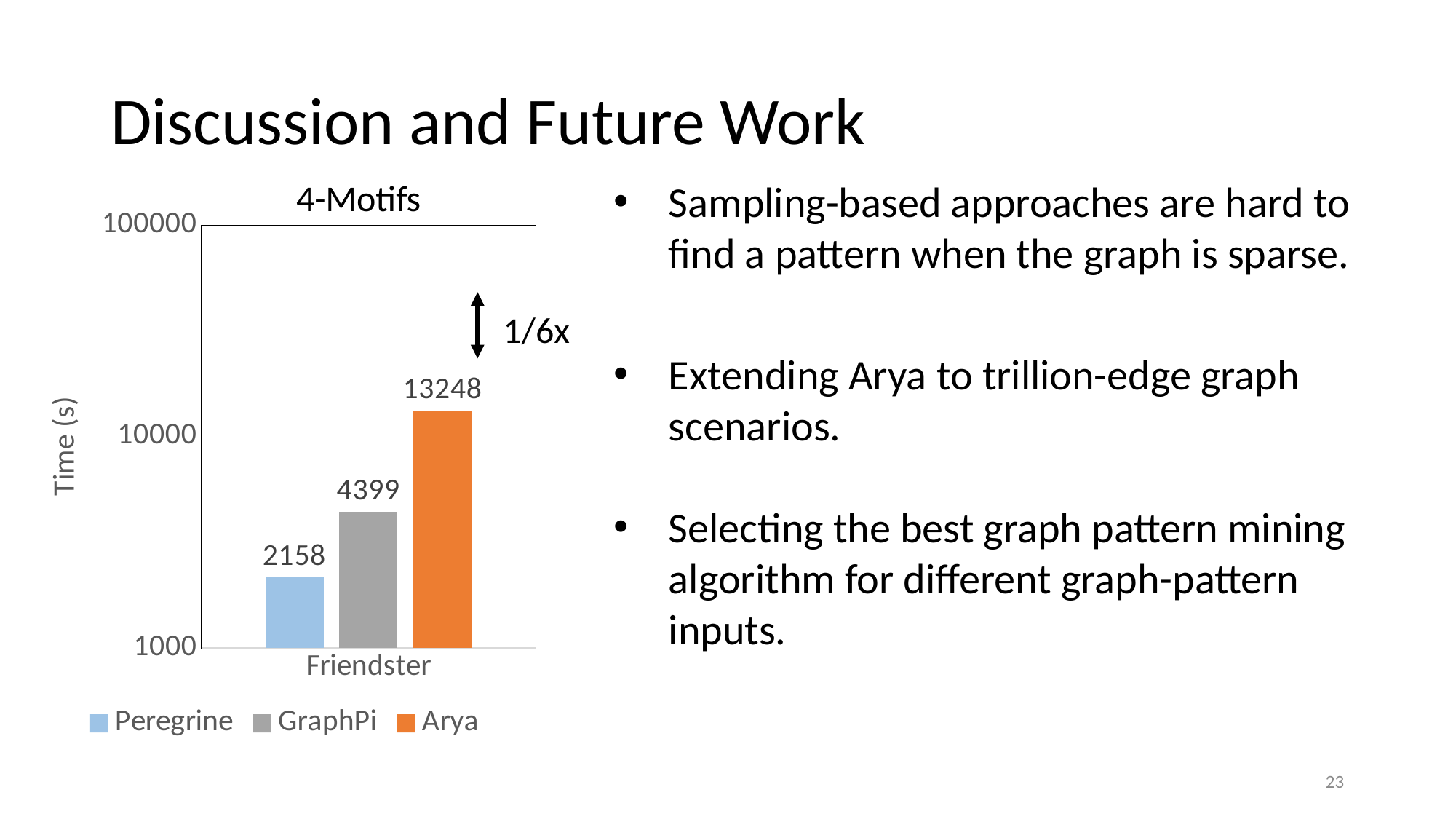

# Discussion and Future Work
4-Motifs
Sampling-based approaches are hard to find a pattern when the graph is sparse.

### Chart

| Category | Peregrine | GraphPi | Arya |
|---|---|---|---|
| Friendster | 2158.0 | 4399.0 | 13248.0 |
1/6x
Extending Arya to trillion-edge graph scenarios.

Selecting the best graph pattern mining algorithm for different graph-pattern inputs.
23